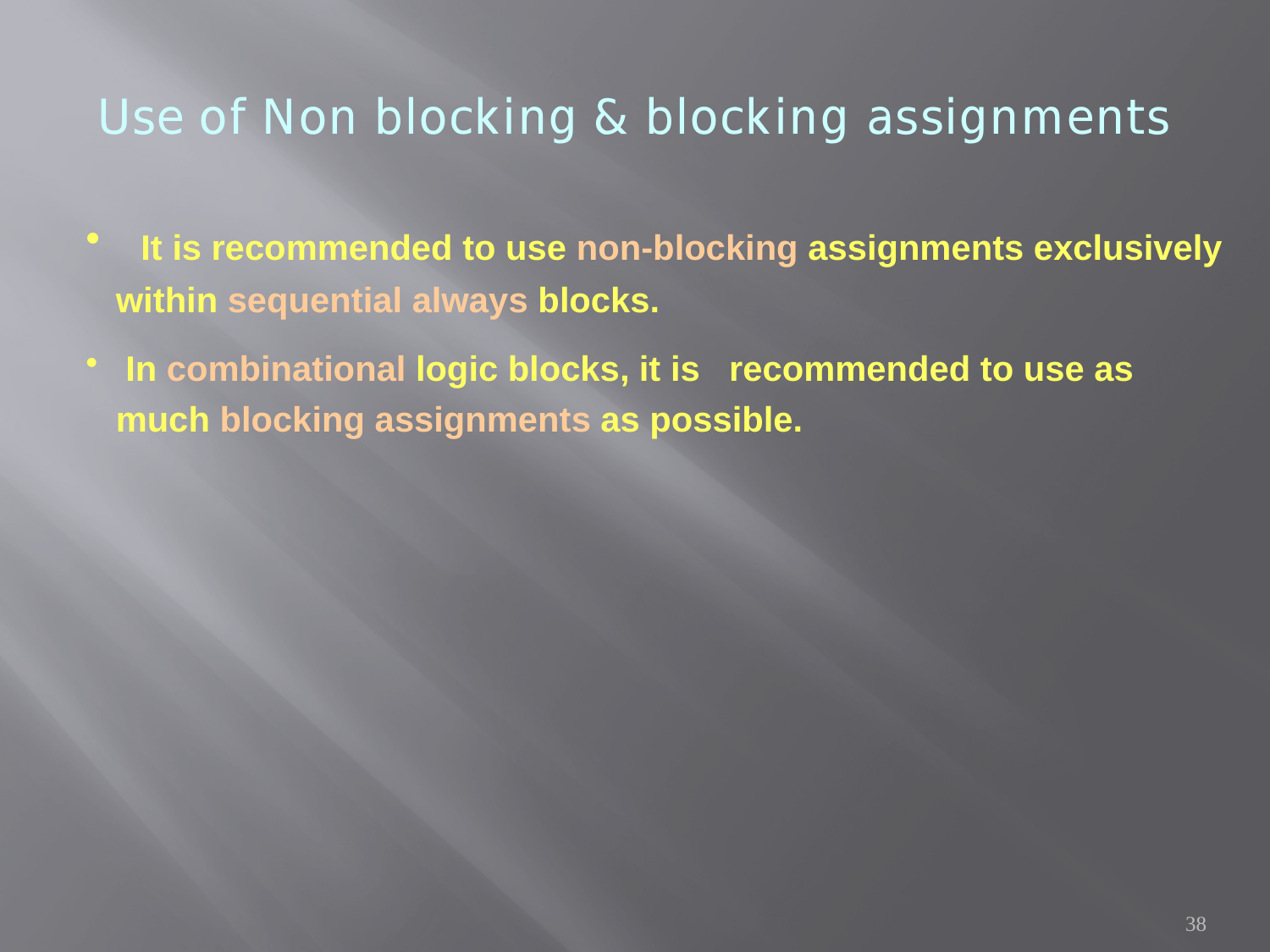

# Use of Non blocking & blocking assignments
  It is recommended to use non-blocking assignments exclusively within sequential always blocks.
 In combinational logic blocks, it is   recommended to use as much blocking assignments as possible.

38